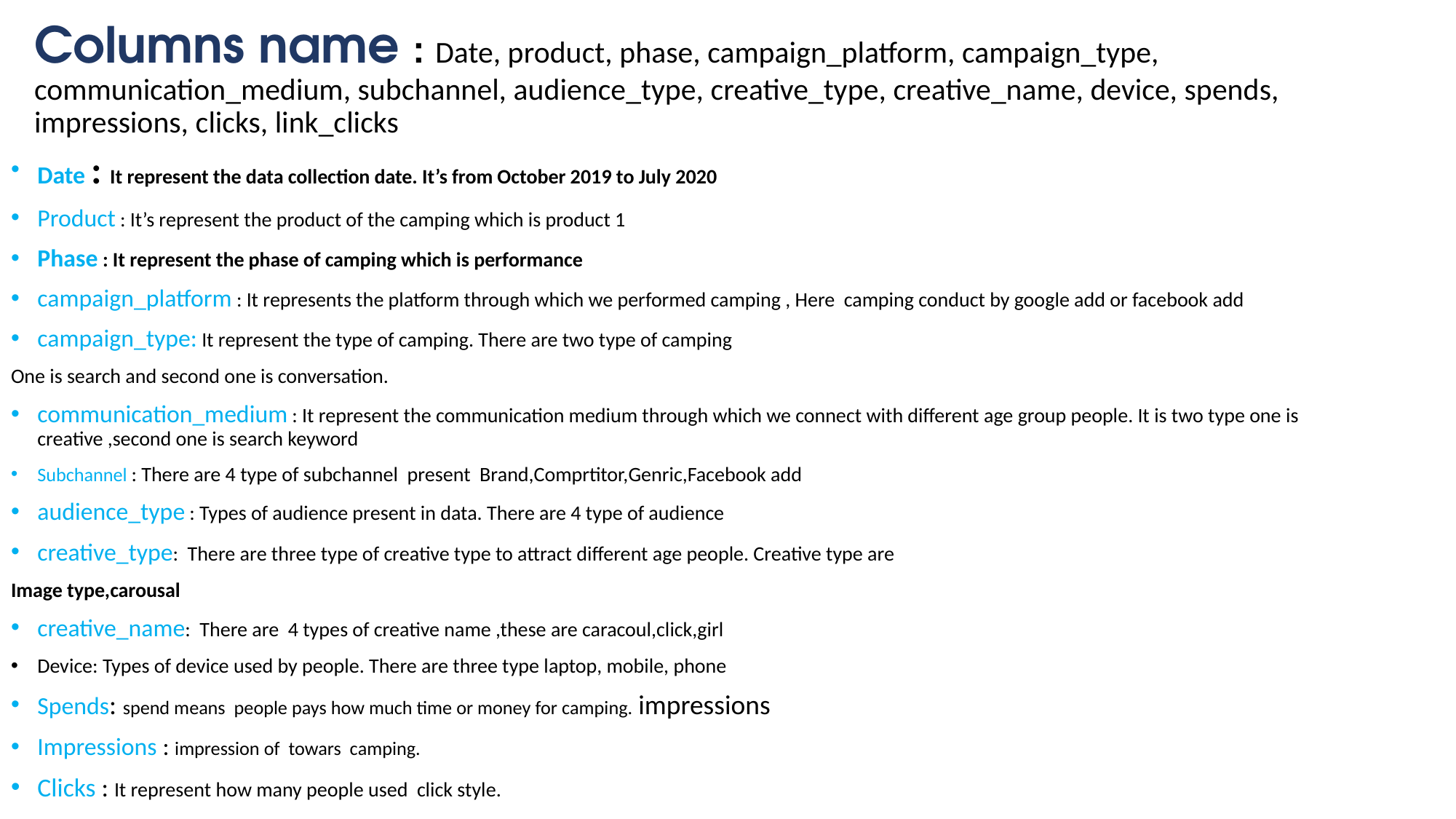

# Columns name : Date, product, phase, campaign_platform, campaign_type, communication_medium, subchannel, audience_type, creative_type, creative_name, device, spends, impressions, clicks, link_clicks
Date : It represent the data collection date. It’s from October 2019 to July 2020
Product : It’s represent the product of the camping which is product 1
Phase : It represent the phase of camping which is performance
campaign_platform : It represents the platform through which we performed camping , Here  camping conduct by google add or facebook add
campaign_type: It represent the type of camping. There are two type of camping
One is search and second one is conversation.
communication_medium : It represent the communication medium through which we connect with different age group people. It is two type one is creative ,second one is search keyword
Subchannel : There are 4 type of subchannel  present  Brand,Comprtitor,Genric,Facebook add
audience_type : Types of audience present in data. There are 4 type of audience
creative_type:  There are three type of creative type to attract different age people. Creative type are
Image type,carousal
creative_name:  There are  4 types of creative name ,these are caracoul,click,girl
Device: Types of device used by people. There are three type laptop, mobile, phone
Spends: spend means  people pays how much time or money for camping. impressions
Impressions : impression of  towars  camping.
Clicks : It represent how many people used  click style.